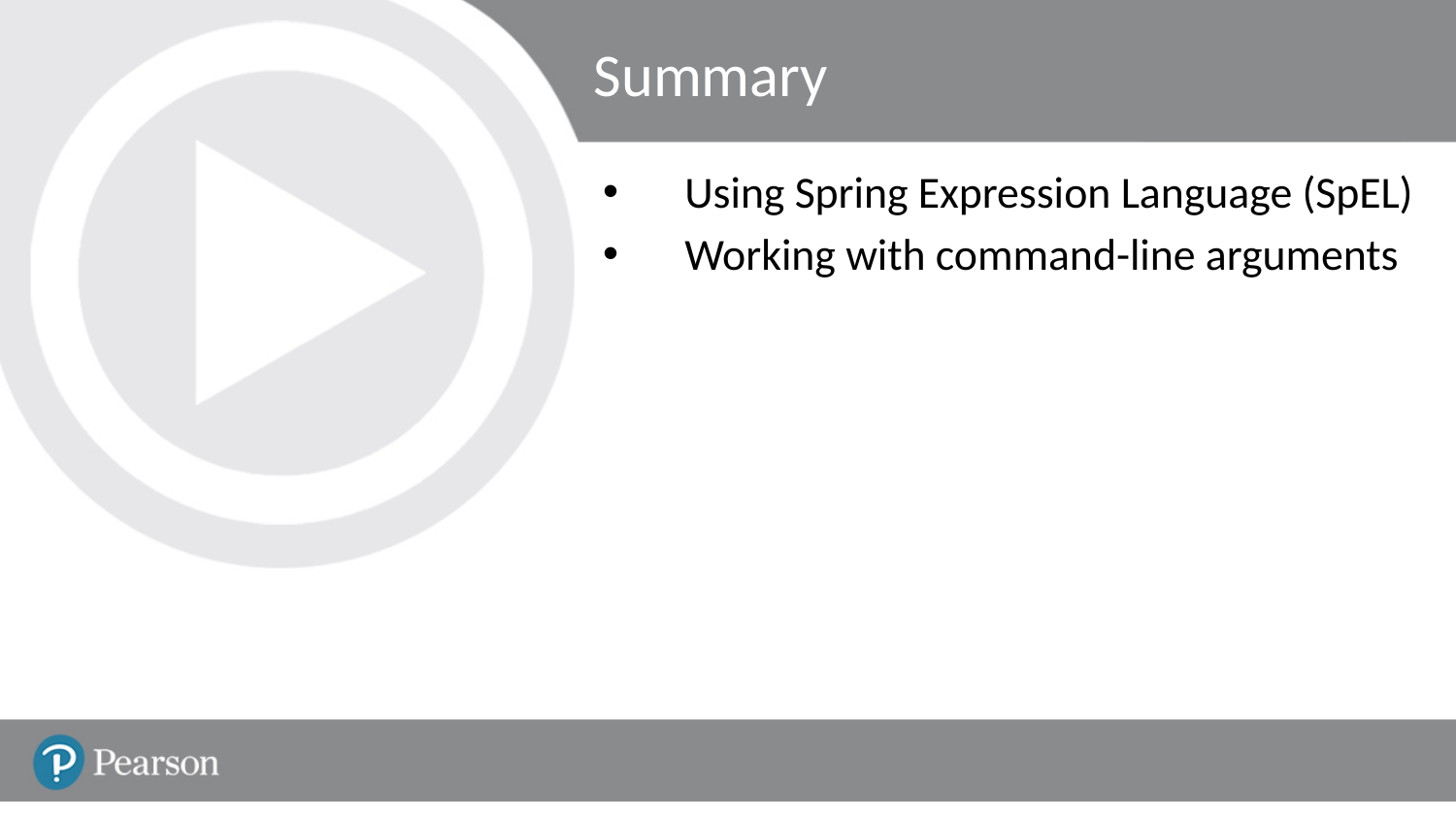

# Summary
Using Spring Expression Language (SpEL)
Working with command-line arguments